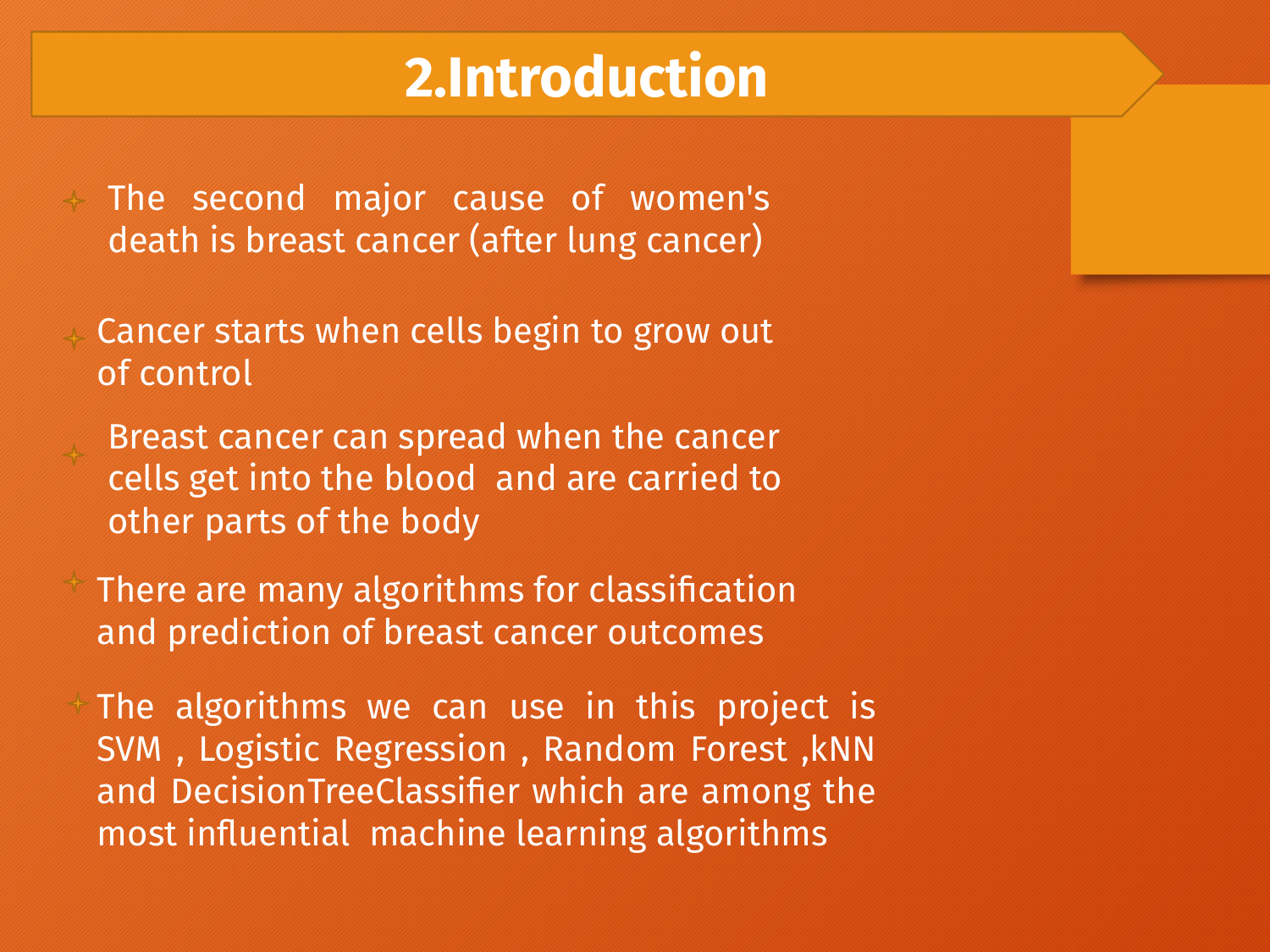

2.Introduction
The second major cause of women's death is breast cancer (after lung cancer)

Cancer starts when cells begin to grow out
of control

Breast cancer can spread when the cancer cells get into the blood  and are carried to other parts of the body

There are many algorithms for classification
and prediction of breast cancer outcomes

The algorithms we can use in this project is SVM , Logistic Regression , Random Forest ,kNN and DecisionTreeClassifier which are among the most influential  machine learning algorithms